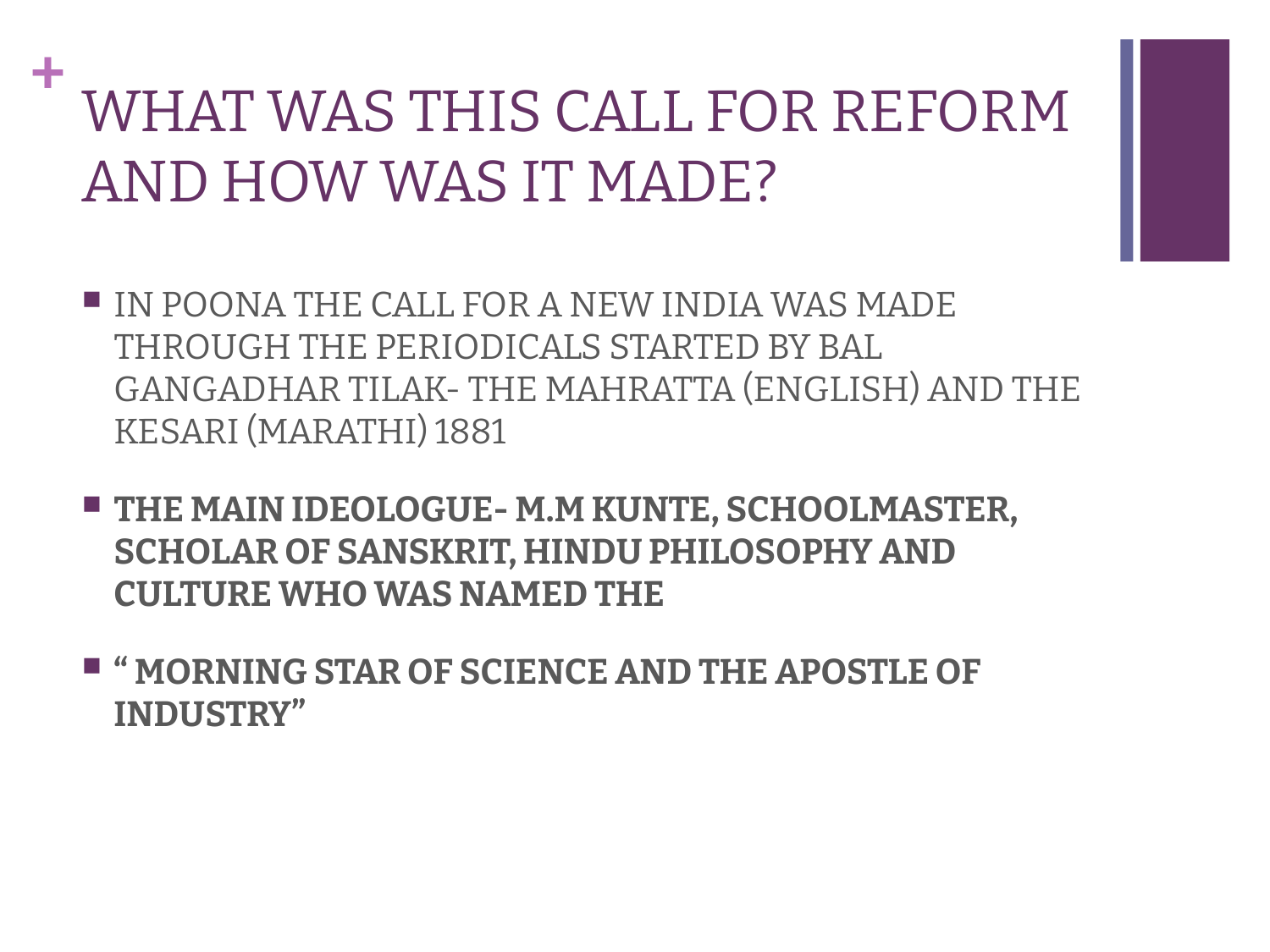

# WHAT WAS THIS CALL FOR REFORM AND HOW WAS IT MADE?
IN POONA THE CALL FOR A NEW INDIA WAS MADE THROUGH THE PERIODICALS STARTED BY BAL GANGADHAR TILAK- THE MAHRATTA (ENGLISH) AND THE KESARI (MARATHI) 1881
THE MAIN IDEOLOGUE- M.M KUNTE, SCHOOLMASTER, SCHOLAR OF SANSKRIT, HINDU PHILOSOPHY AND CULTURE WHO WAS NAMED THE
“ MORNING STAR OF SCIENCE AND THE APOSTLE OF INDUSTRY”